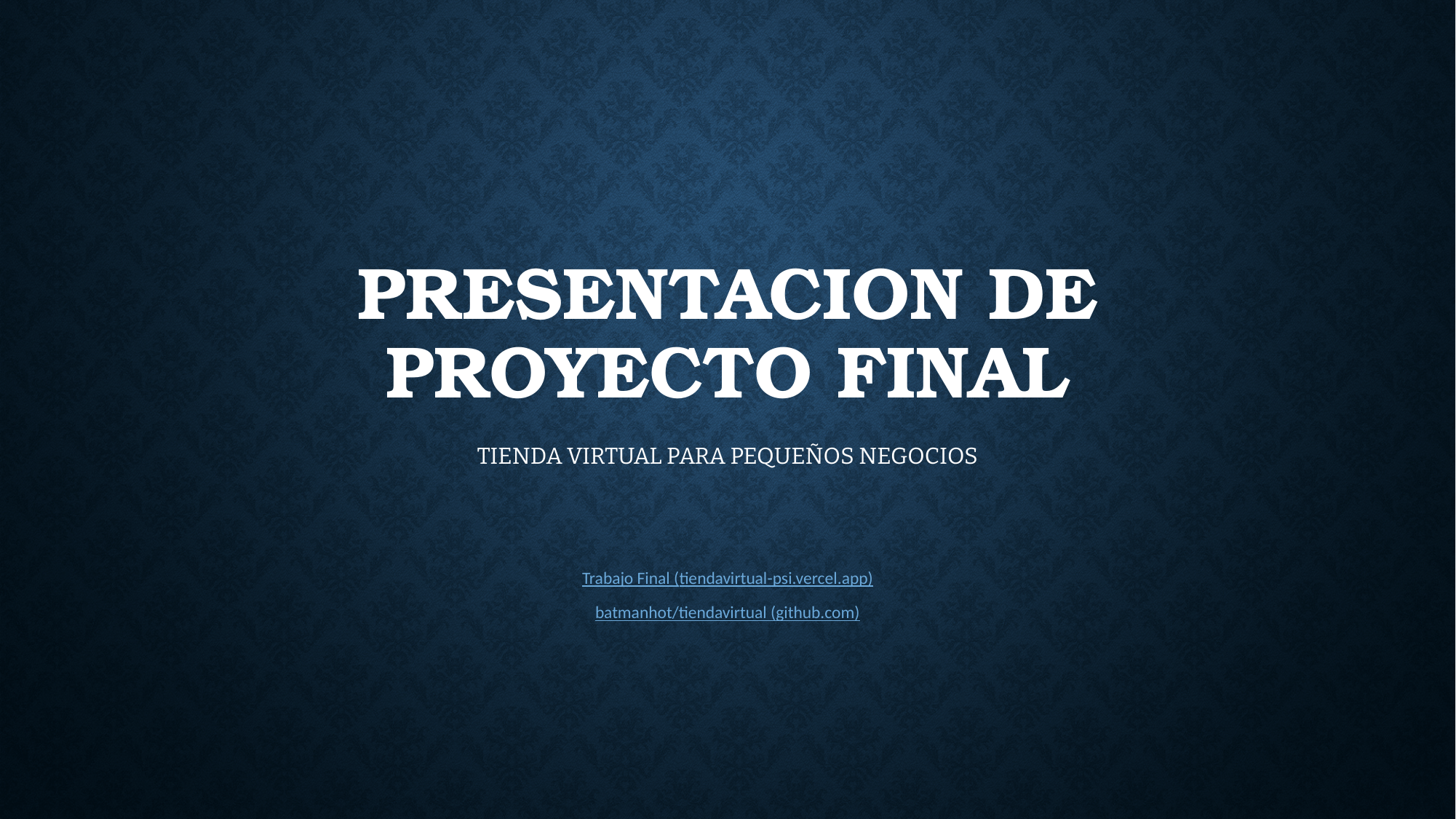

# PRESENTACION DE PROYECTO FINAL
TIENDA VIRTUAL PARA PEQUEÑOS NEGOCIOS

Trabajo Final (tiendavirtual-psi.vercel.app)
batmanhot/tiendavirtual (github.com)